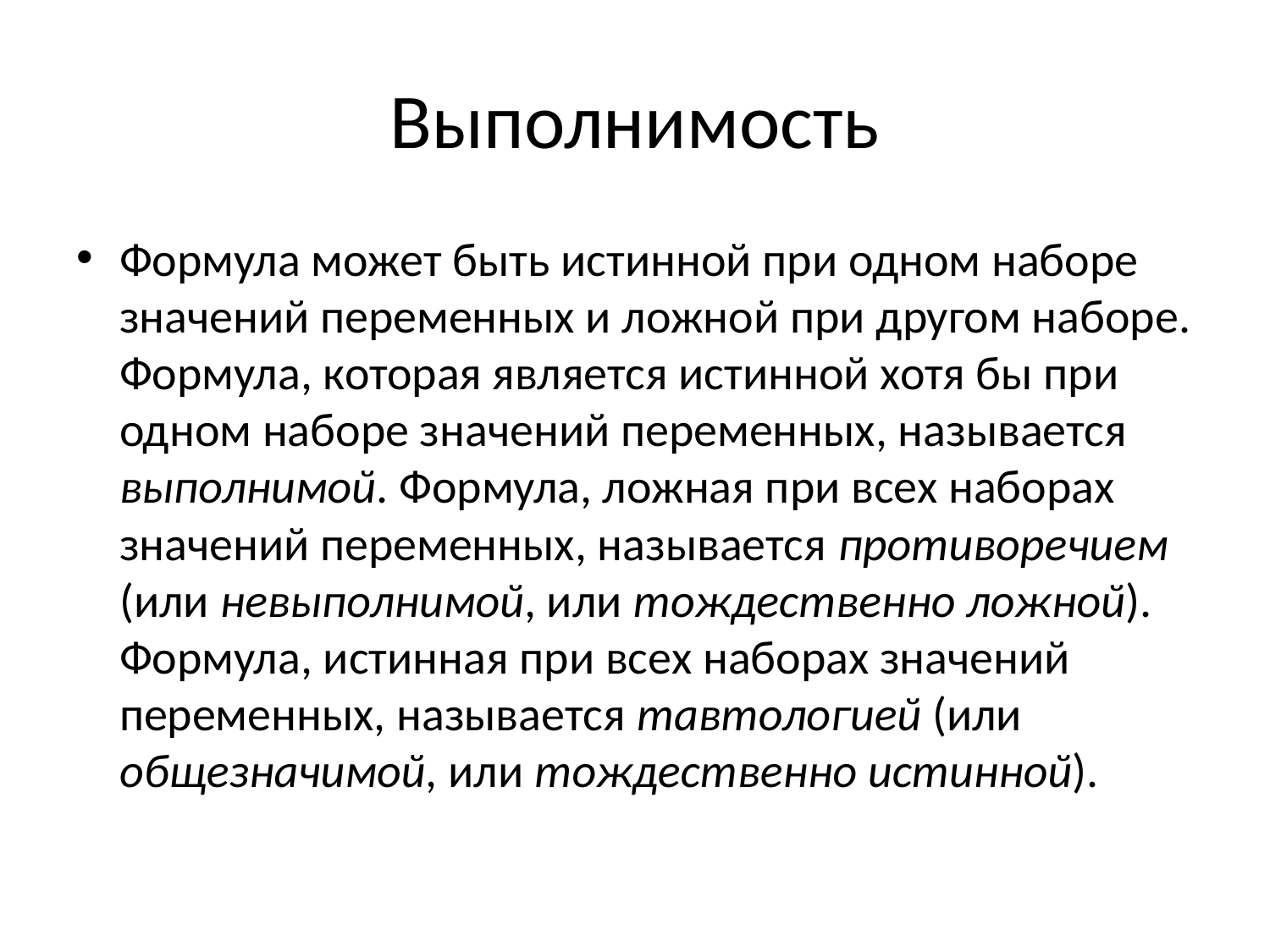

# Выполнимость
Формула может быть истинной при одном наборе значений переменных и ложной при другом наборе. Формула, которая является истинной хотя бы при одном наборе значений переменных, называется выполнимой. Формула, ложная при всех наборах значений переменных, называется противоречием (или невыполнимой, или тождественно ложной). Формула, истинная при всех наборах значений переменных, называется тавтологией (или общезначимой, или тождественно истинной).